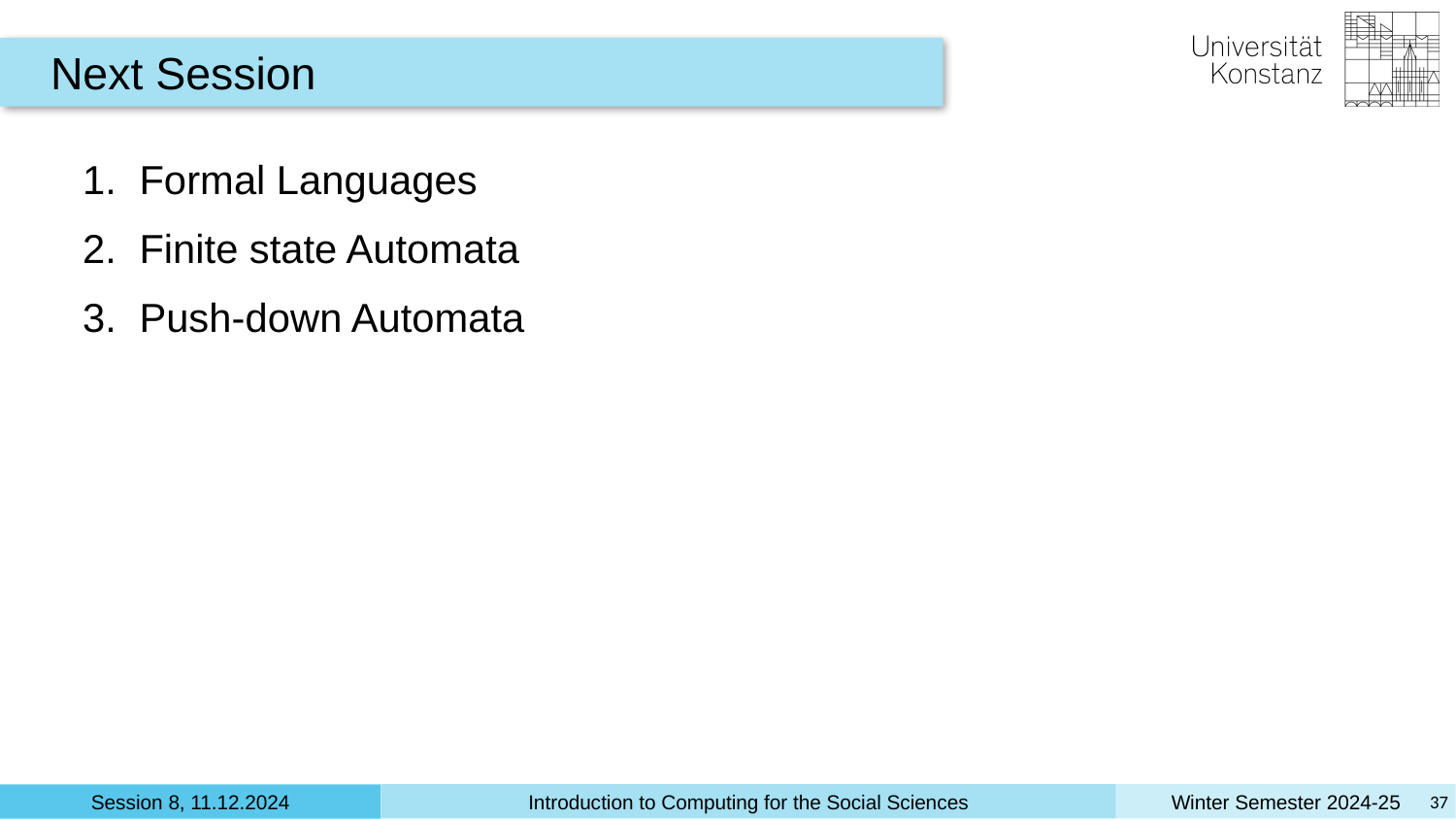

Next Session
Formal Languages
Finite state Automata
Push-down Automata